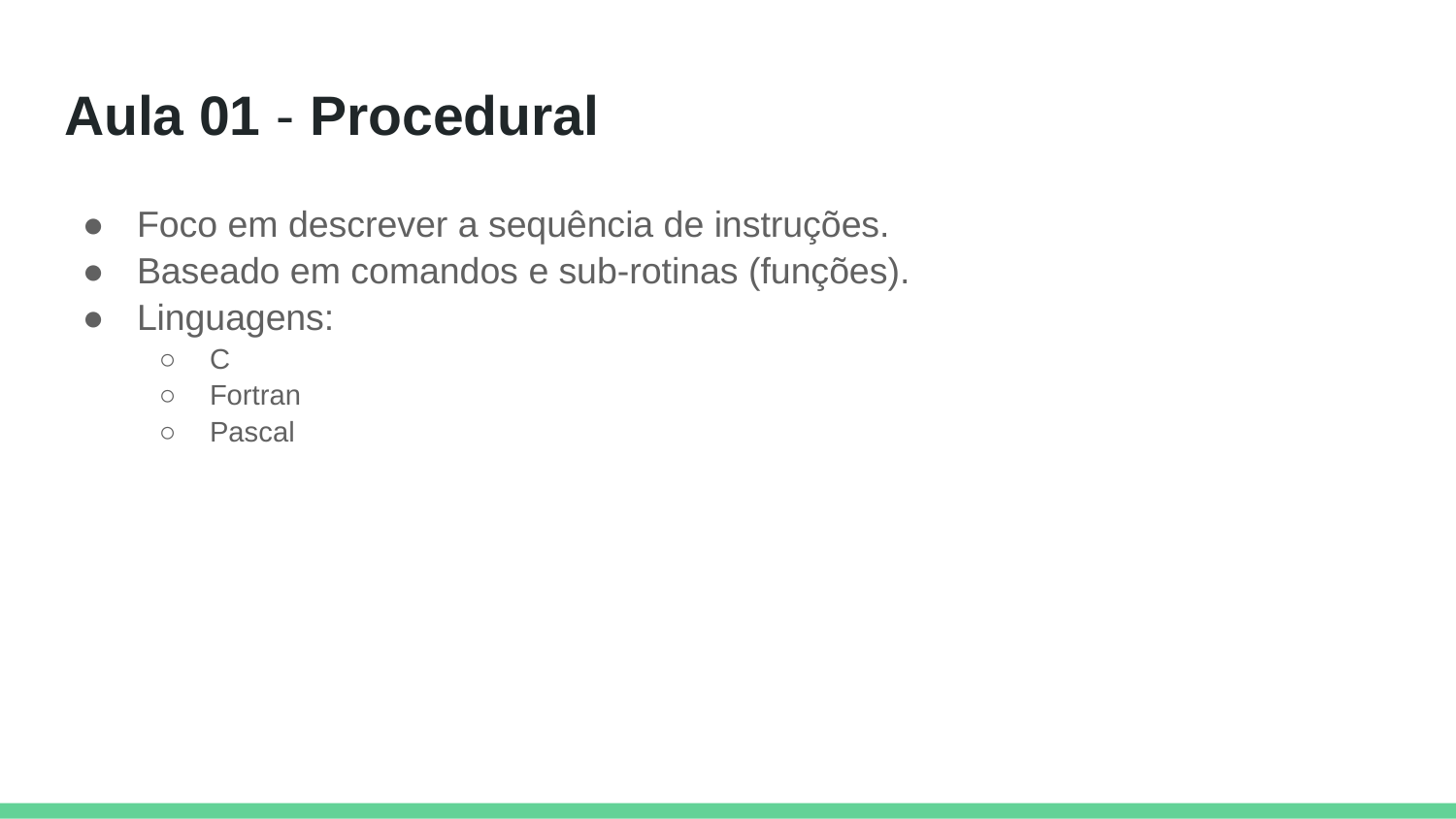

# Aula 01 - Procedural

Foco em descrever a sequência de instruções.
Baseado em comandos e sub-rotinas (funções).
Linguagens:
C
Fortran
Pascal